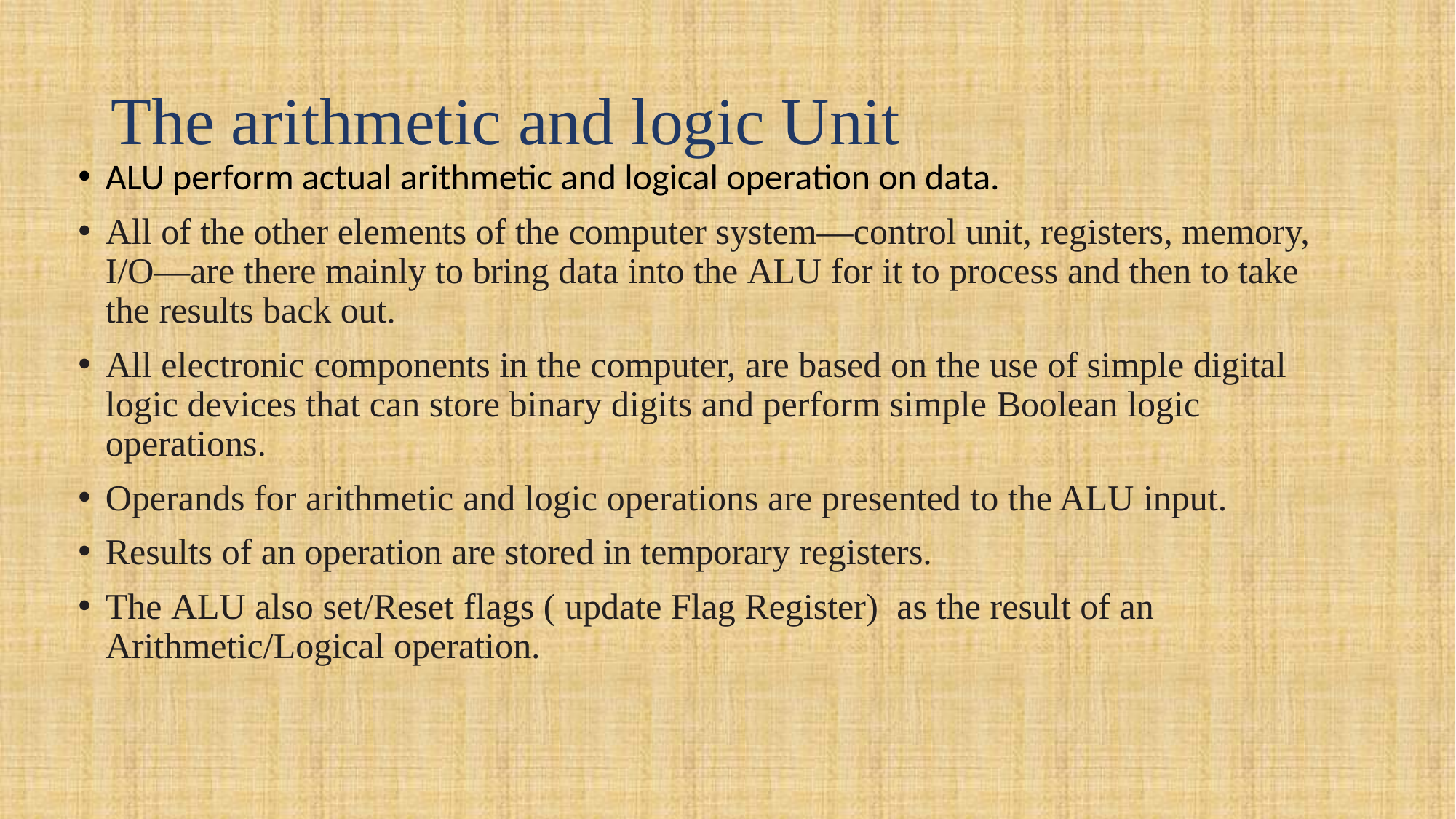

# The arithmetic and logic Unit
ALU perform actual arithmetic and logical operation on data.
All of the other elements of the computer system—control unit, registers, memory, I/O—are there mainly to bring data into the ALU for it to process and then to take the results back out.
All electronic components in the computer, are based on the use of simple digital logic devices that can store binary digits and perform simple Boolean logic operations.
Operands for arithmetic and logic operations are presented to the ALU input.
Results of an operation are stored in temporary registers.
The ALU also set/Reset flags ( update Flag Register)  as the result of an Arithmetic/Logical operation.